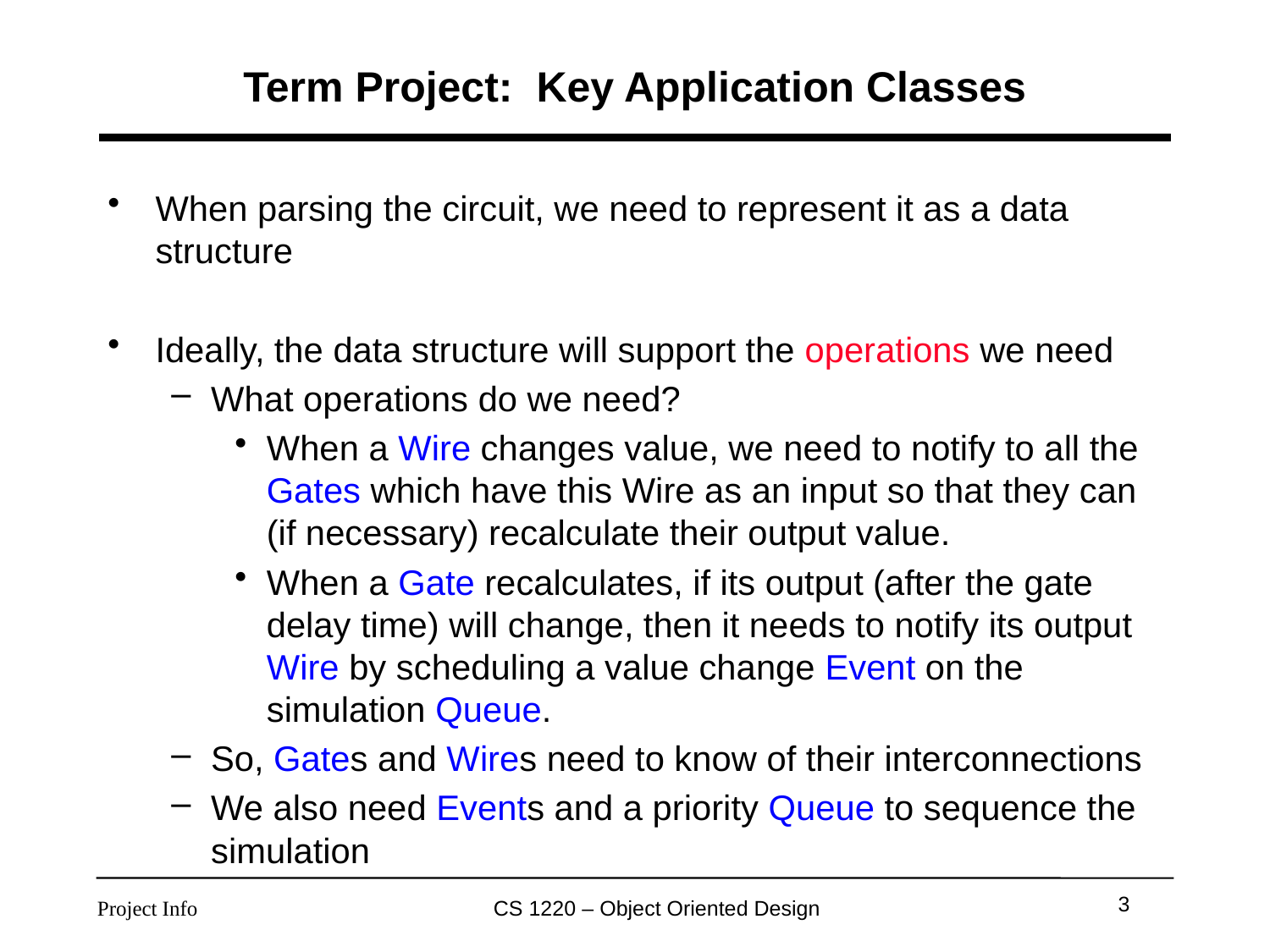

# Term Project:  Key Application Classes
When parsing the circuit, we need to represent it as a data structure

Ideally, the data structure will support the operations we need
What operations do we need?
When a Wire changes value, we need to notify to all the Gates which have this Wire as an input so that they can (if necessary) recalculate their output value.
When a Gate recalculates, if its output (after the gate delay time) will change, then it needs to notify its output Wire by scheduling a value change Event on the simulation Queue.
So, Gates and Wires need to know of their interconnections
We also need Events and a priority Queue to sequence the simulation